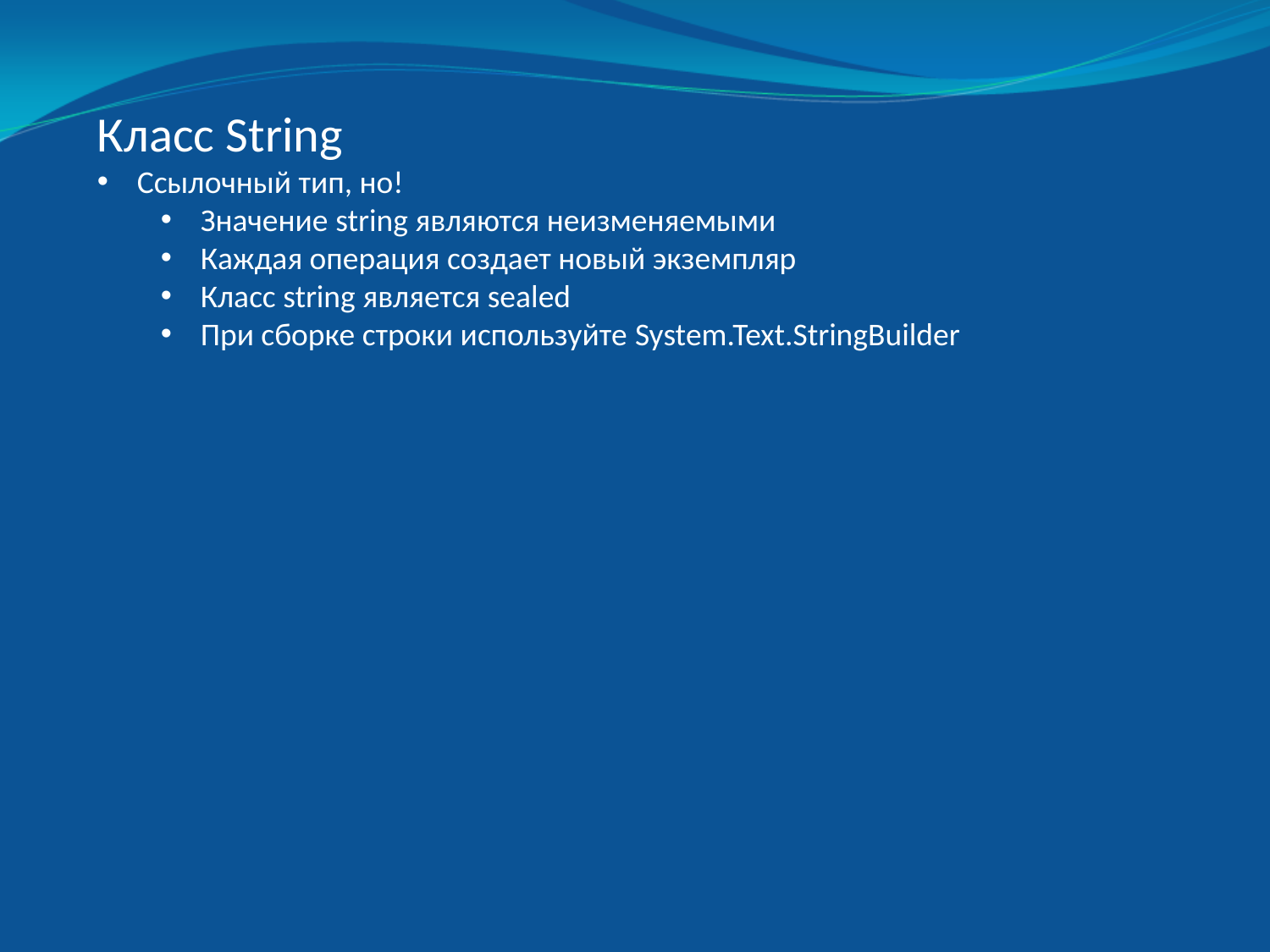

Класс String
Ссылочный тип, но!
Значение string являются неизменяемыми
Каждая операция создает новый экземпляр
Класс string является sealed
При сборке строки используйте System.Text.StringBuilder